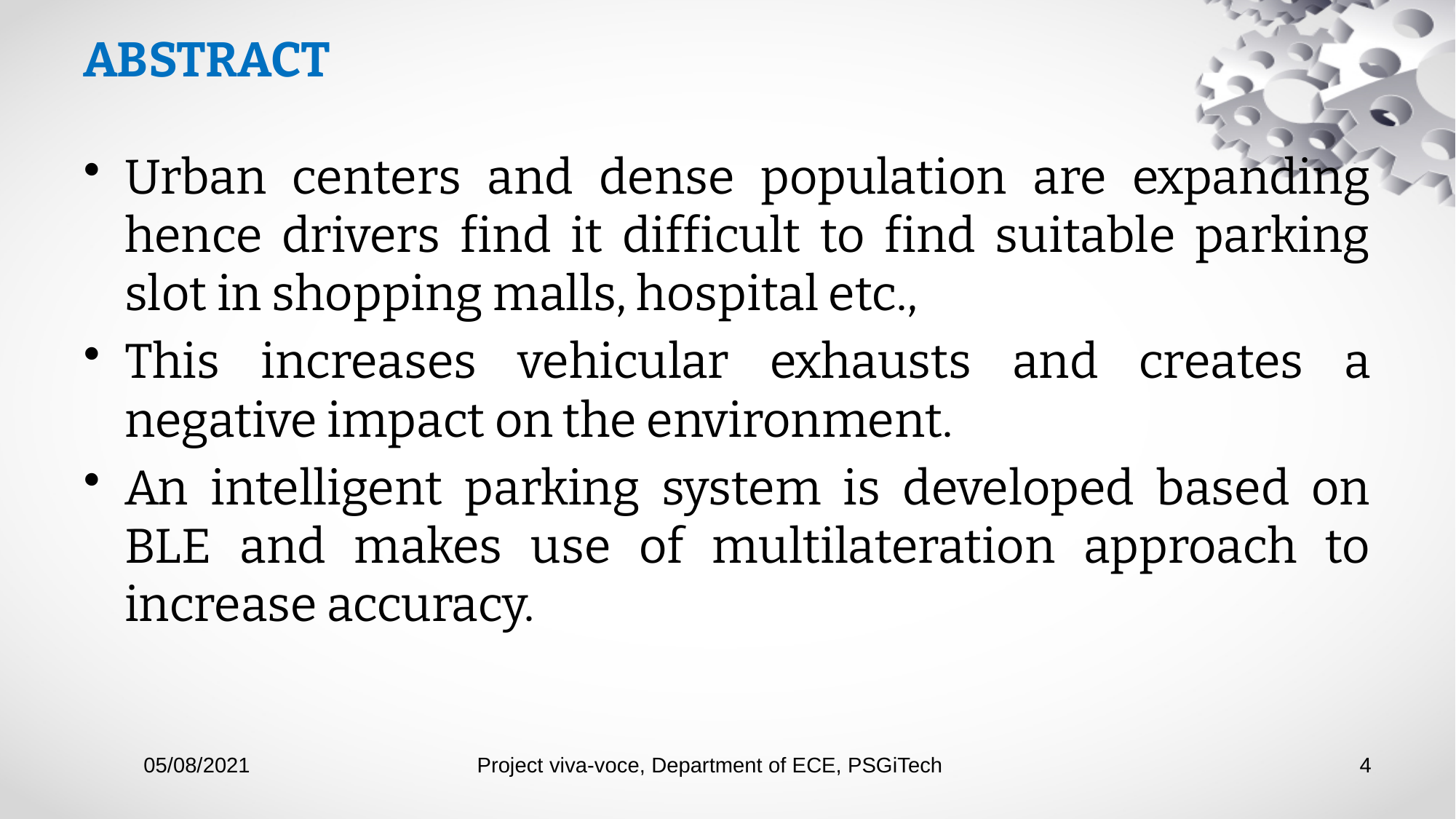

# ABSTRACT
Urban centers and dense population are expanding hence drivers find it difficult to find suitable parking slot in shopping malls, hospital etc.,
This increases vehicular exhausts and creates a negative impact on the environment.
An intelligent parking system is developed based on BLE and makes use of multilateration approach to increase accuracy.
05/08/2021
Project viva-voce, Department of ECE, PSGiTech
4